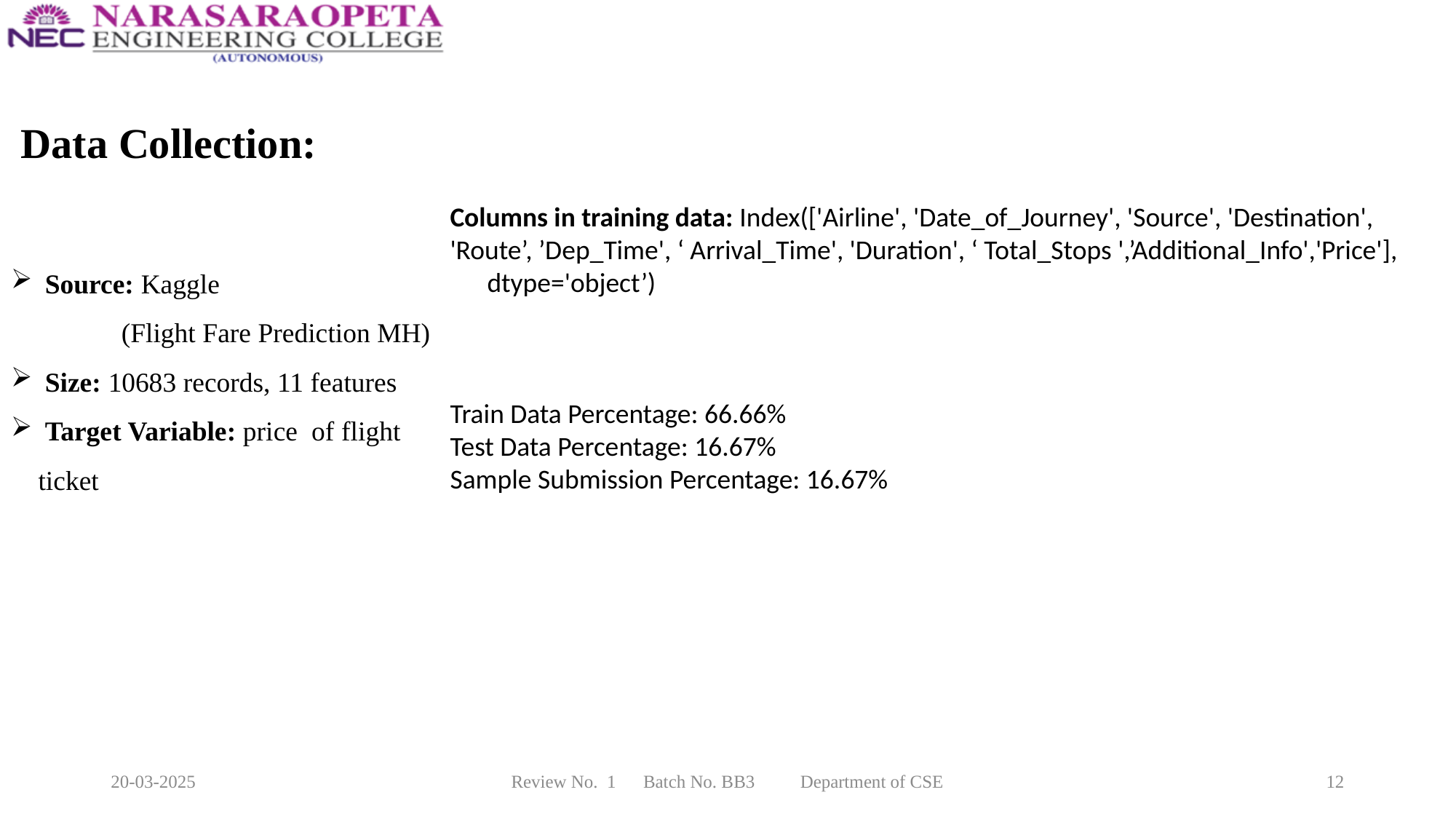

Data Set
Data Collection:
Columns in training data: Index(['Airline', 'Date_of_Journey', 'Source', 'Destination', 'Route’, ’Dep_Time', ‘ Arrival_Time', 'Duration', ‘ Total_Stops ',’Additional_Info','Price'],
      dtype='object’)

Train Data Percentage: 66.66%
Test Data Percentage: 16.67%
Sample Submission Percentage: 16.67%

 Source: Kaggle
                (Flight Fare Prediction MH)
 Size: 10683 records, 11 features
 Target Variable: price  of flight ticket
20-03-2025
Review No.  1      Batch No. BB3          Department of CSE
12